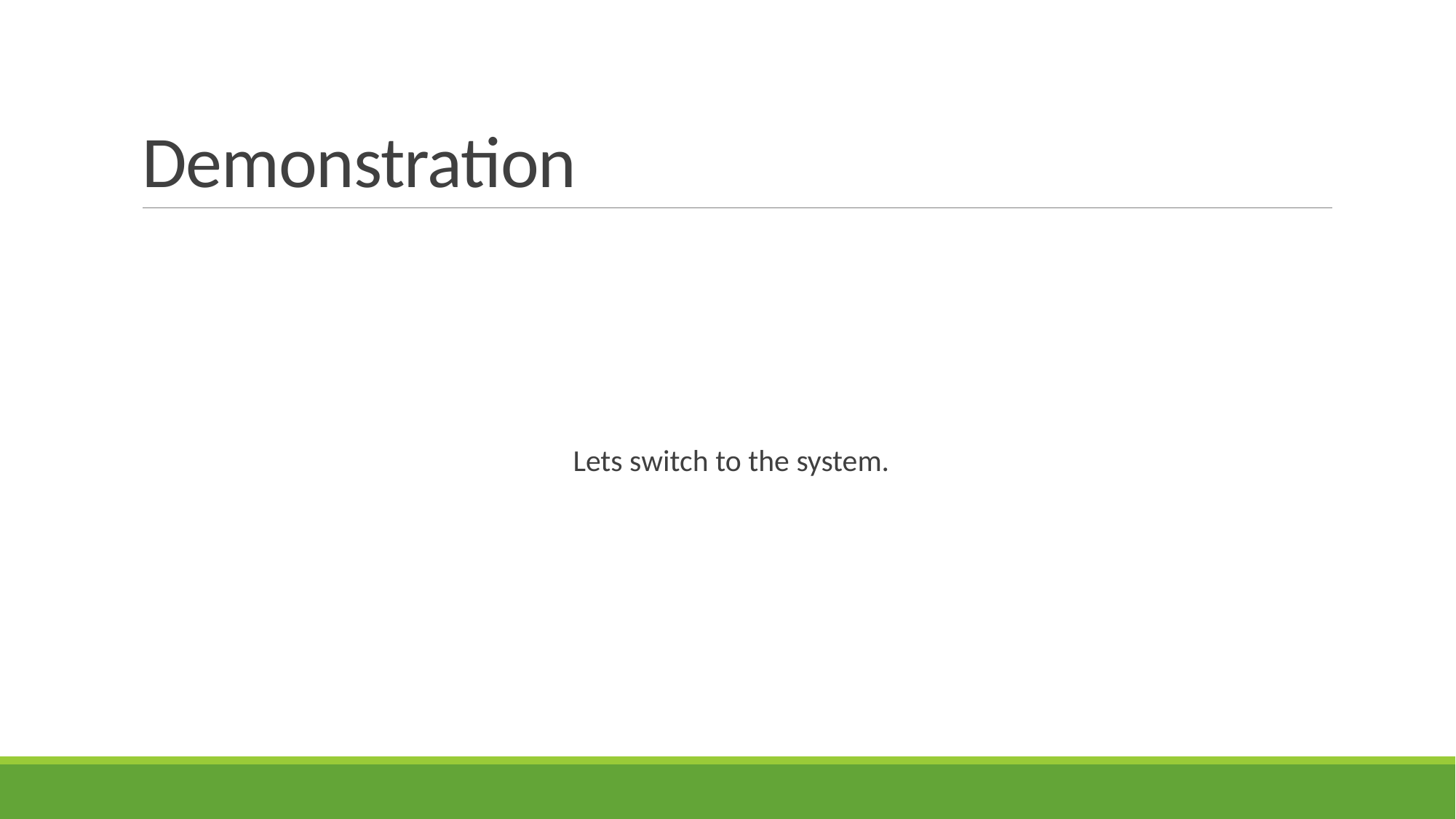

# Demonstration

Lets switch to the system.